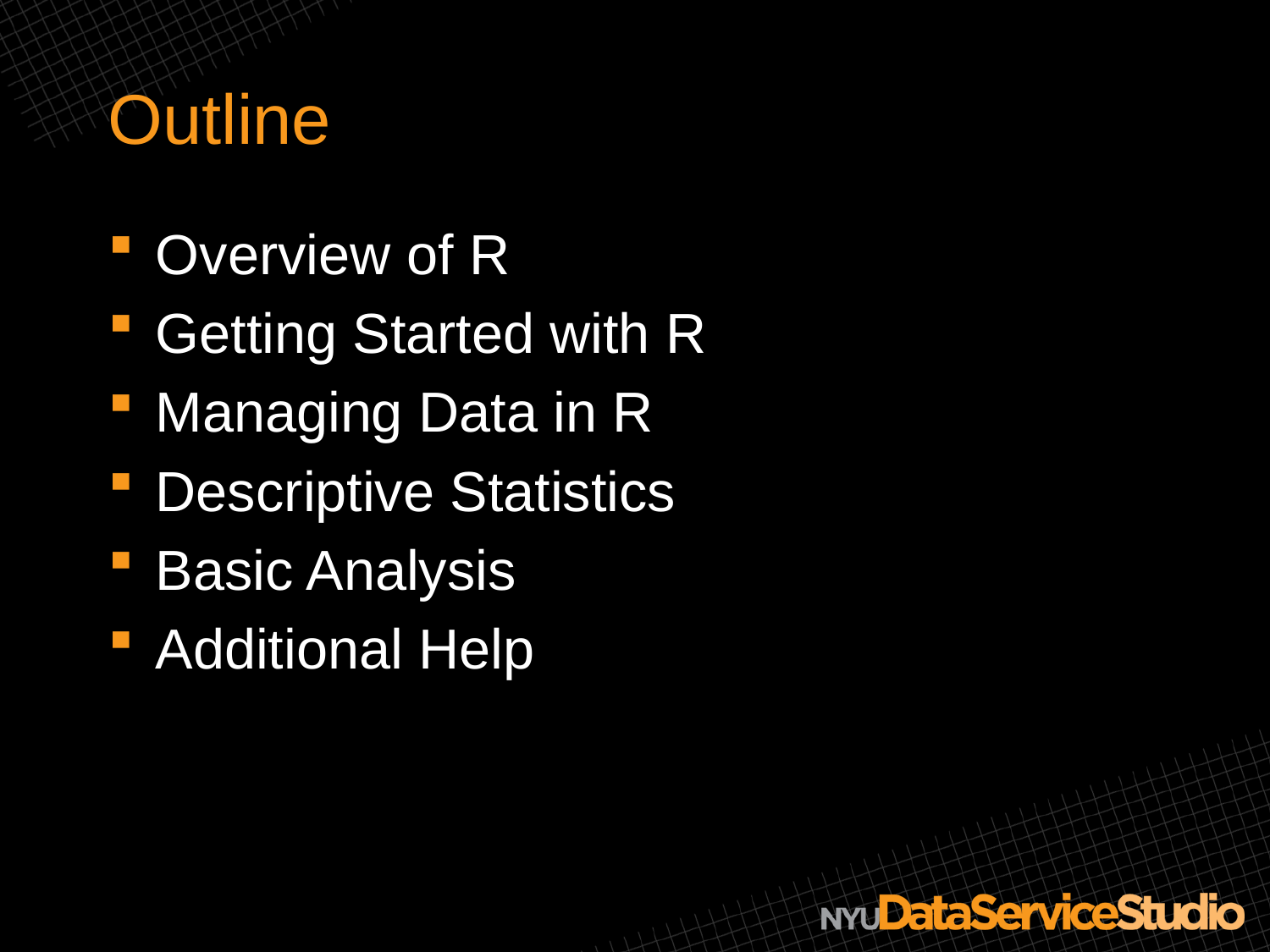

# Outline
Overview of R
Getting Started with R
Managing Data in R
Descriptive Statistics
Basic Analysis
Additional Help